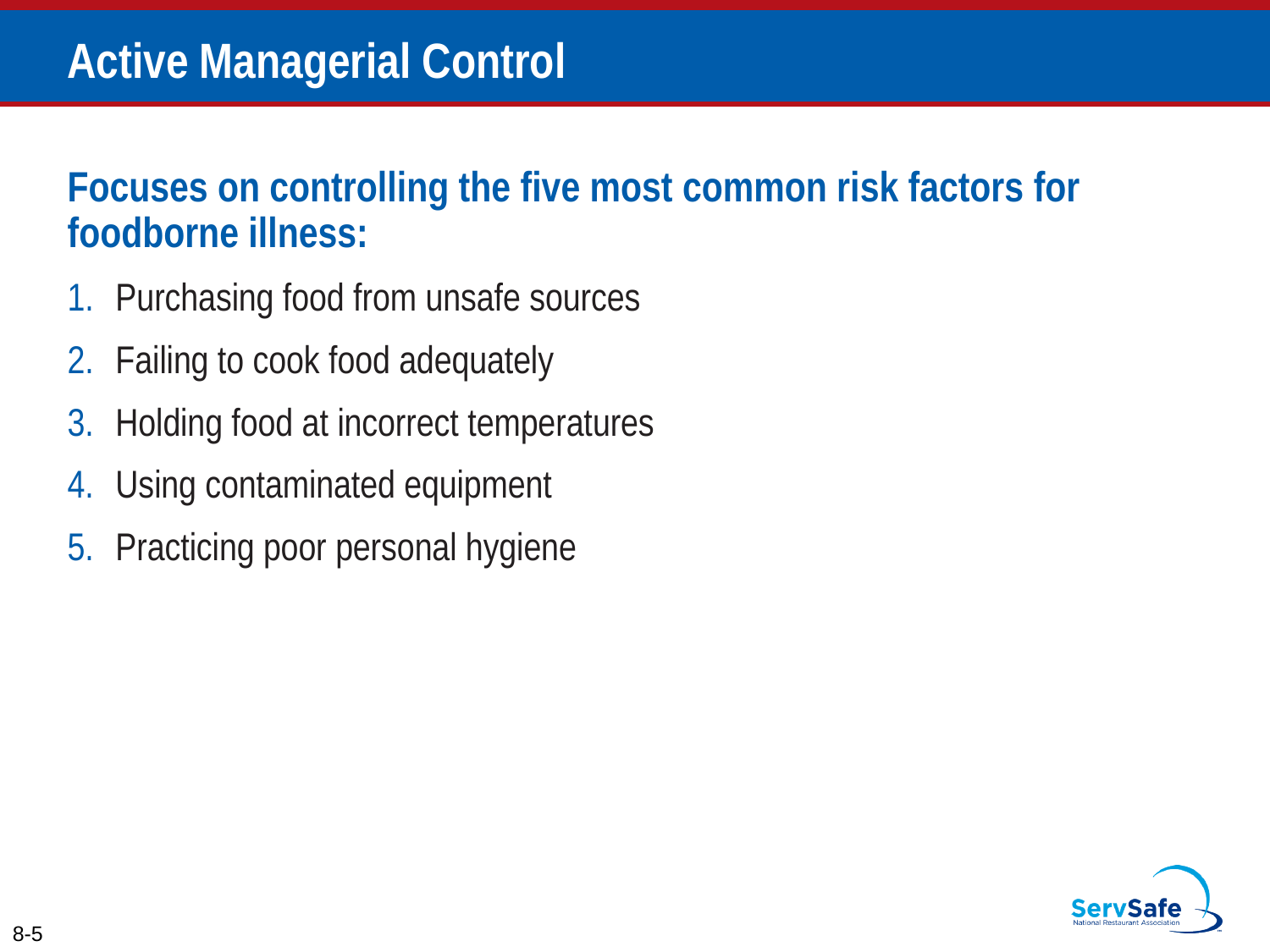

# Active Managerial Control
Focuses on controlling the five most common risk factors for foodborne illness:
Purchasing food from unsafe sources
Failing to cook food adequately
Holding food at incorrect temperatures
Using contaminated equipment
Practicing poor personal hygiene
8-5